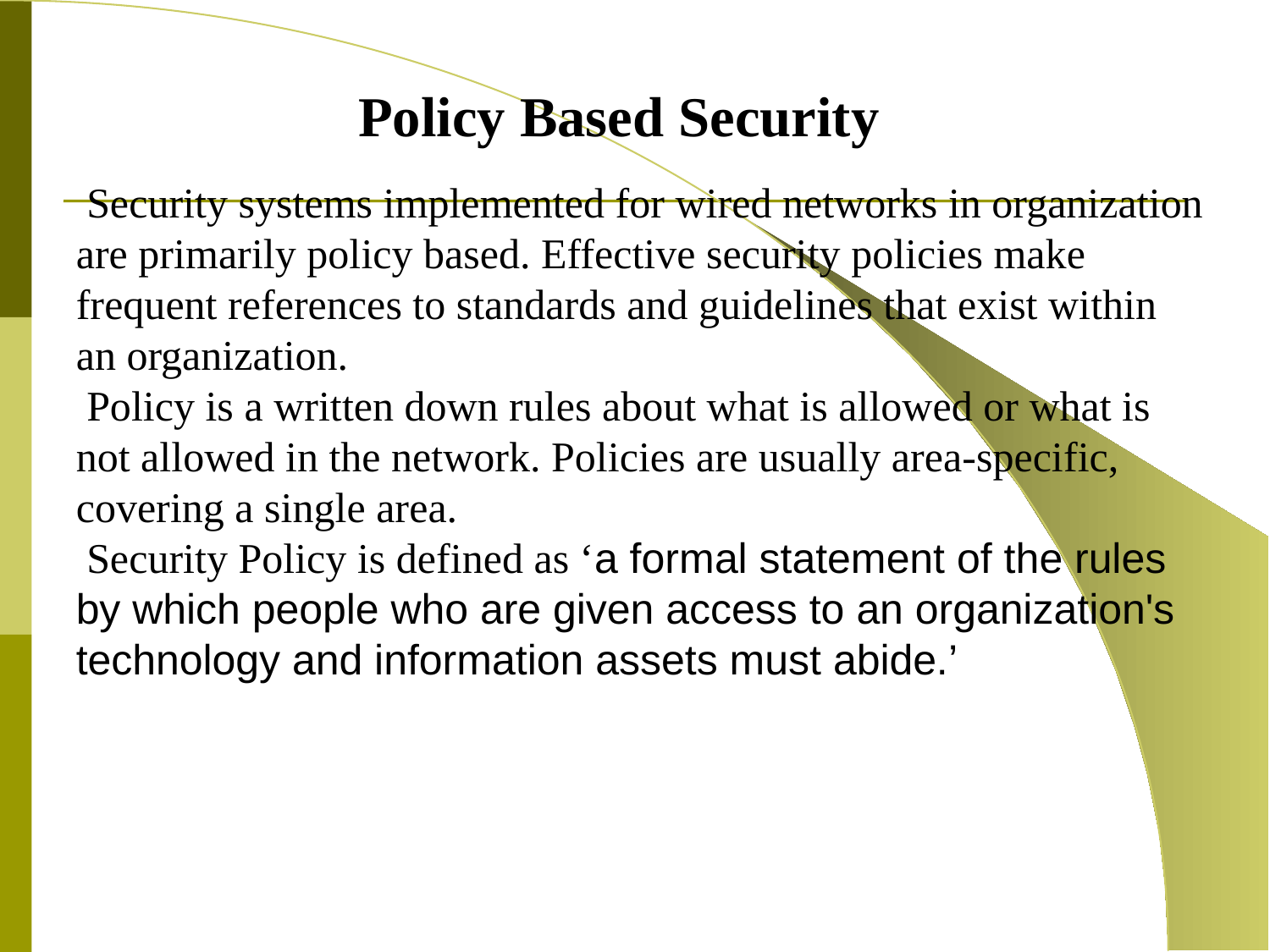

Policy Based Security
 Security systems implemented for wired networks in organization are primarily policy based. Effective security policies make frequent references to standards and guidelines that exist within an organization.
 Policy is a written down rules about what is allowed or what is not allowed in the network. Policies are usually area-specific, covering a single area.
 Security Policy is defined as ‘a formal statement of the rules by which people who are given access to an organization's technology and information assets must abide.’